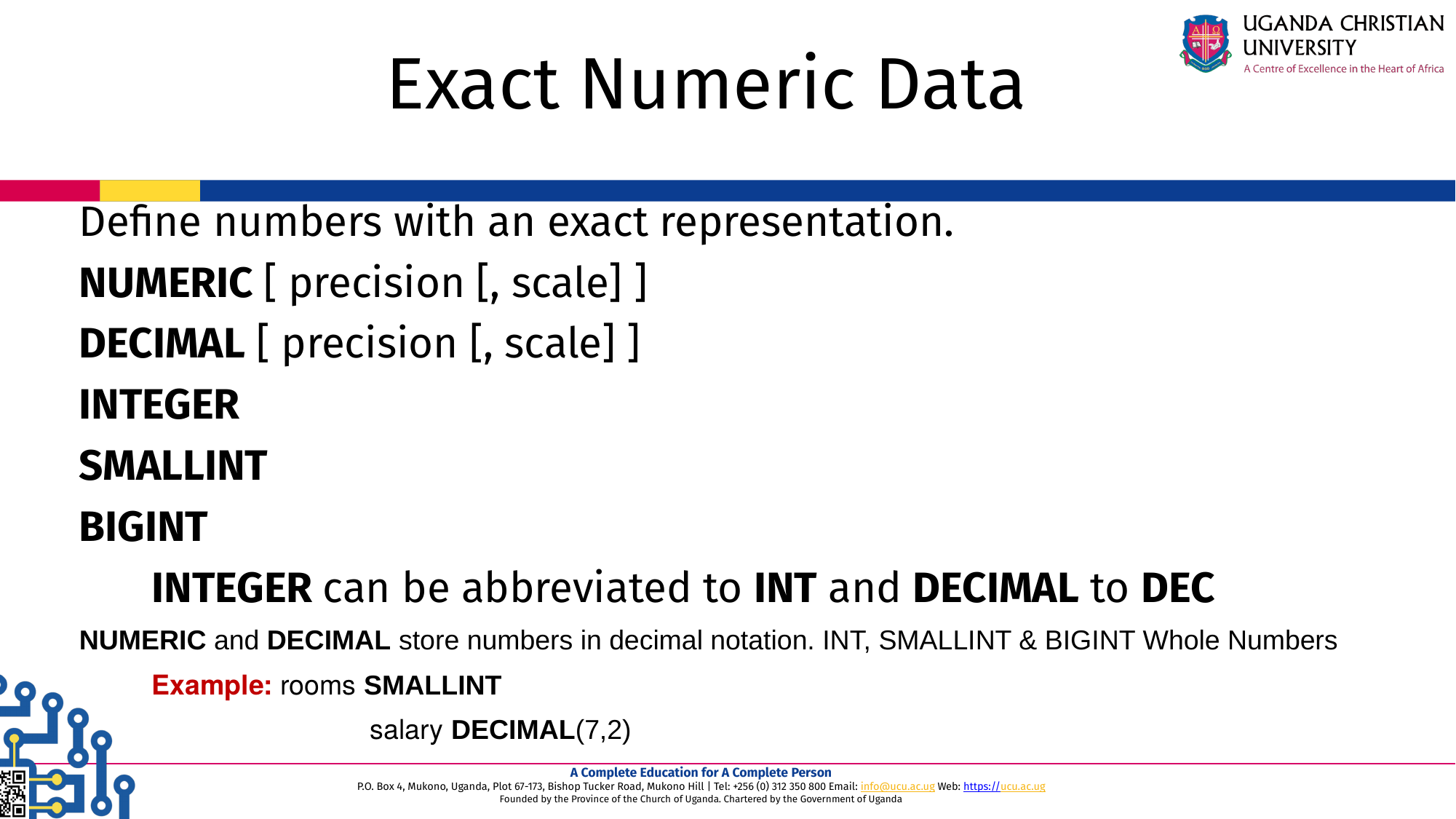

Exact Numeric Data
Define numbers with an exact representation.
NUMERIC [ precision [, scale] ]
DECIMAL [ precision [, scale] ]
INTEGER
SMALLINT
BIGINT
	INTEGER can be abbreviated to INT and DECIMAL to DEC
NUMERIC and DECIMAL store numbers in decimal notation. INT, SMALLINT & BIGINT Whole Numbers
	Example: rooms SMALLINT
			salary DECIMAL(7,2)
7